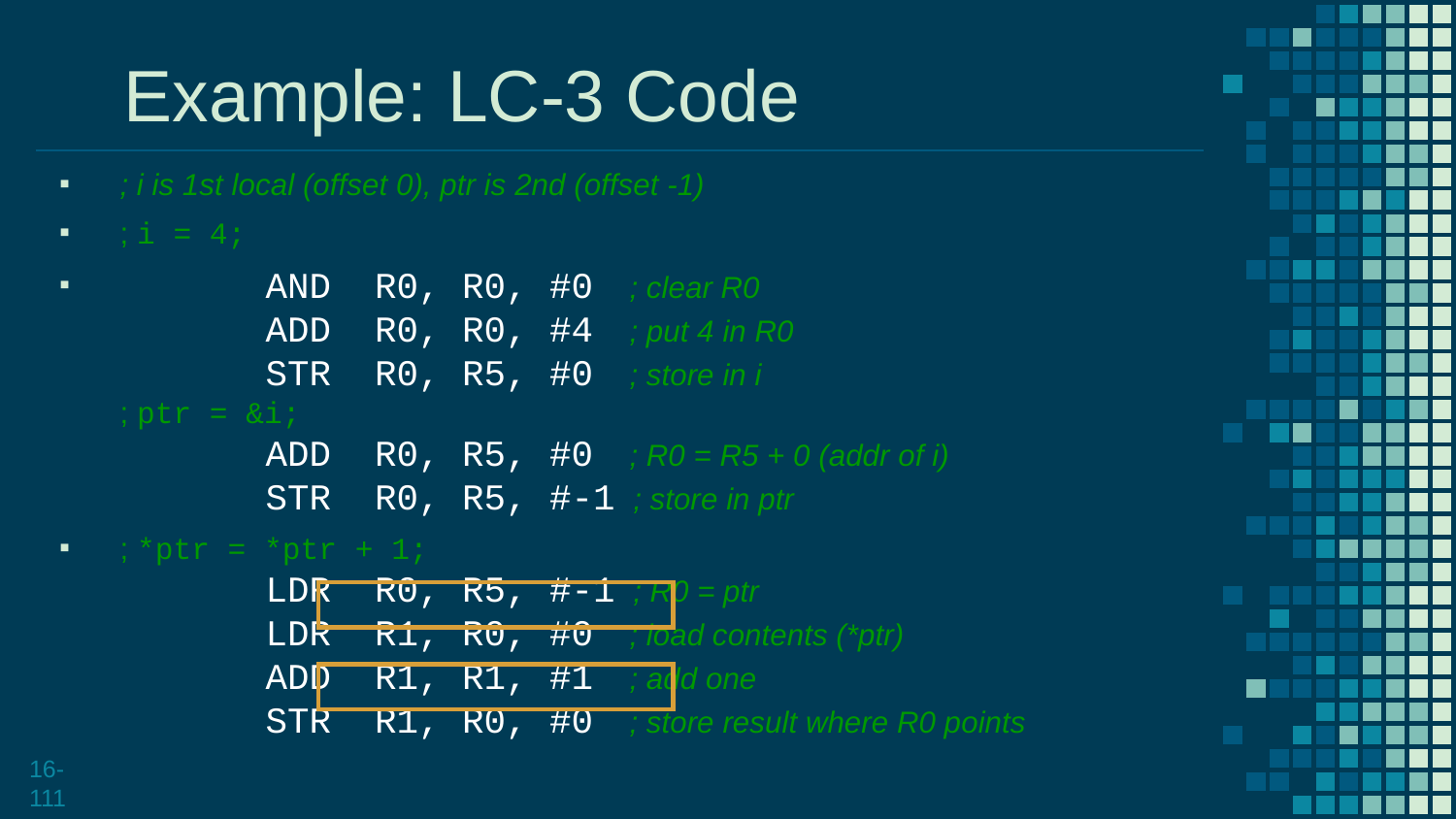

# Example: LC-3 Code
; i is 1st local (offset 0), ptr is 2nd (offset -1)
; i = 4;
	AND  R0, R0, #0  ; clear R0
	ADD  R0, R0, #4  ; put 4 in R0
	STR  R0, R5, #0  ; store in i
; ptr = &i;
	ADD  R0, R5, #0  ; R0 = R5 + 0 (addr of i)
	STR  R0, R5, #-1 ; store in ptr
; *ptr = *ptr + 1;
	LDR  R0, R5, #-1 ; R0 = ptr
	LDR  R1, R0, #0  ; load contents (*ptr)
	ADD  R1, R1, #1  ; add one
	STR  R1, R0, #0  ; store result where R0 points

16-111